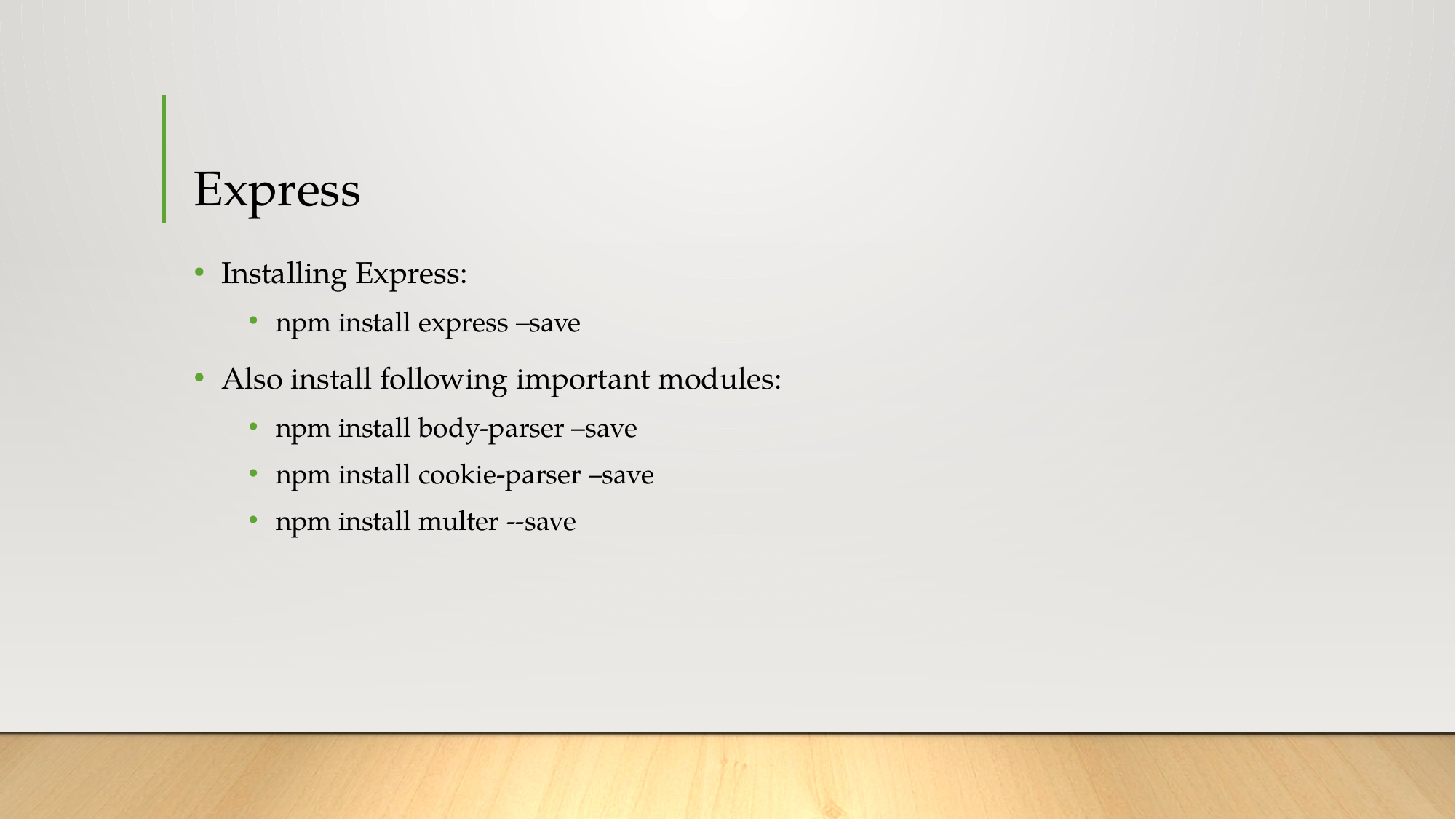

# Express
Installing Express:
npm install express –save
Also install following important modules:
npm install body-parser –save
npm install cookie-parser –save
npm install multer --save